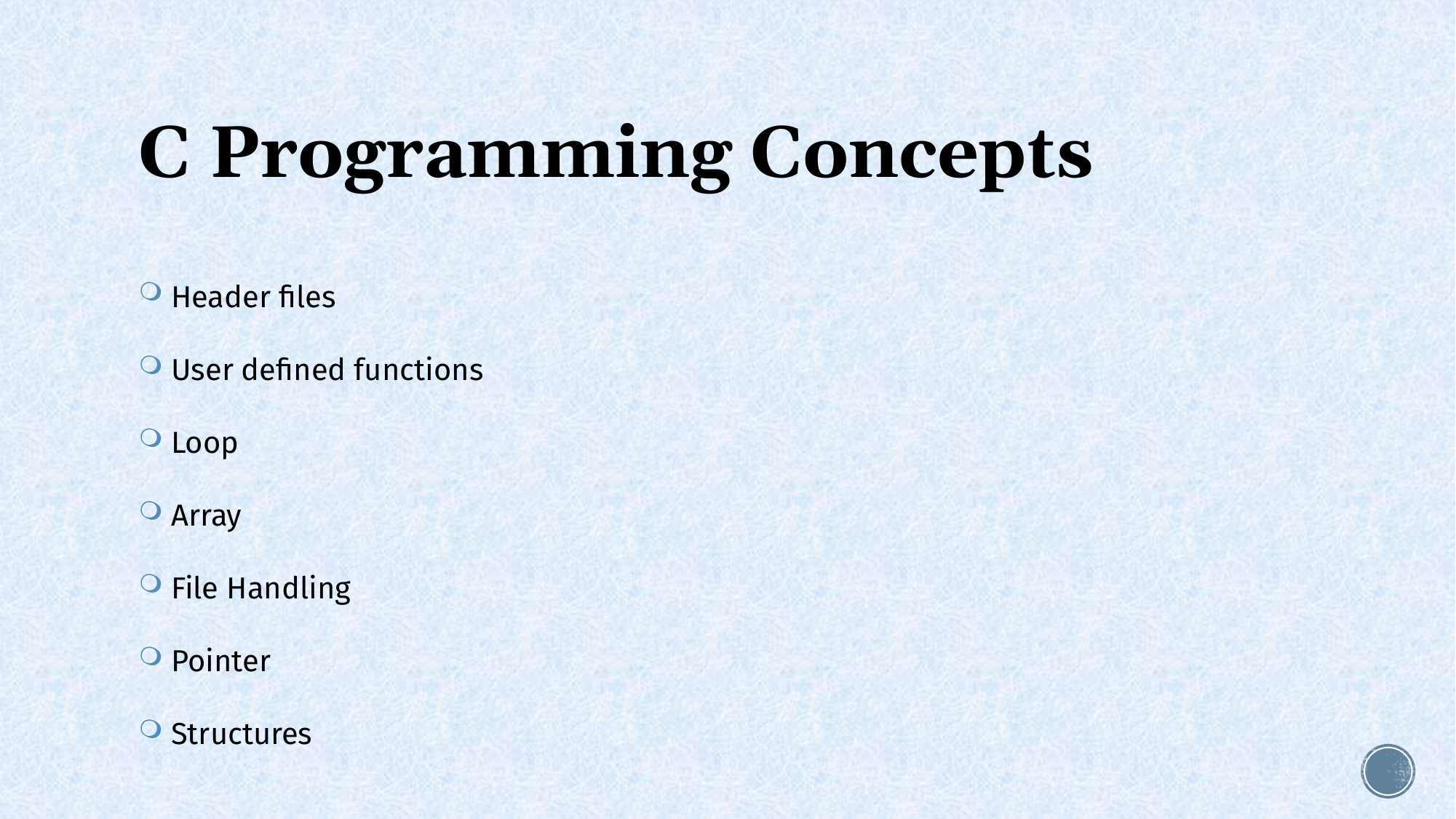

# C Programming Concepts
 Header files
 User defined functions
 Loop
 Array
 File Handling
 Pointer
 Structures